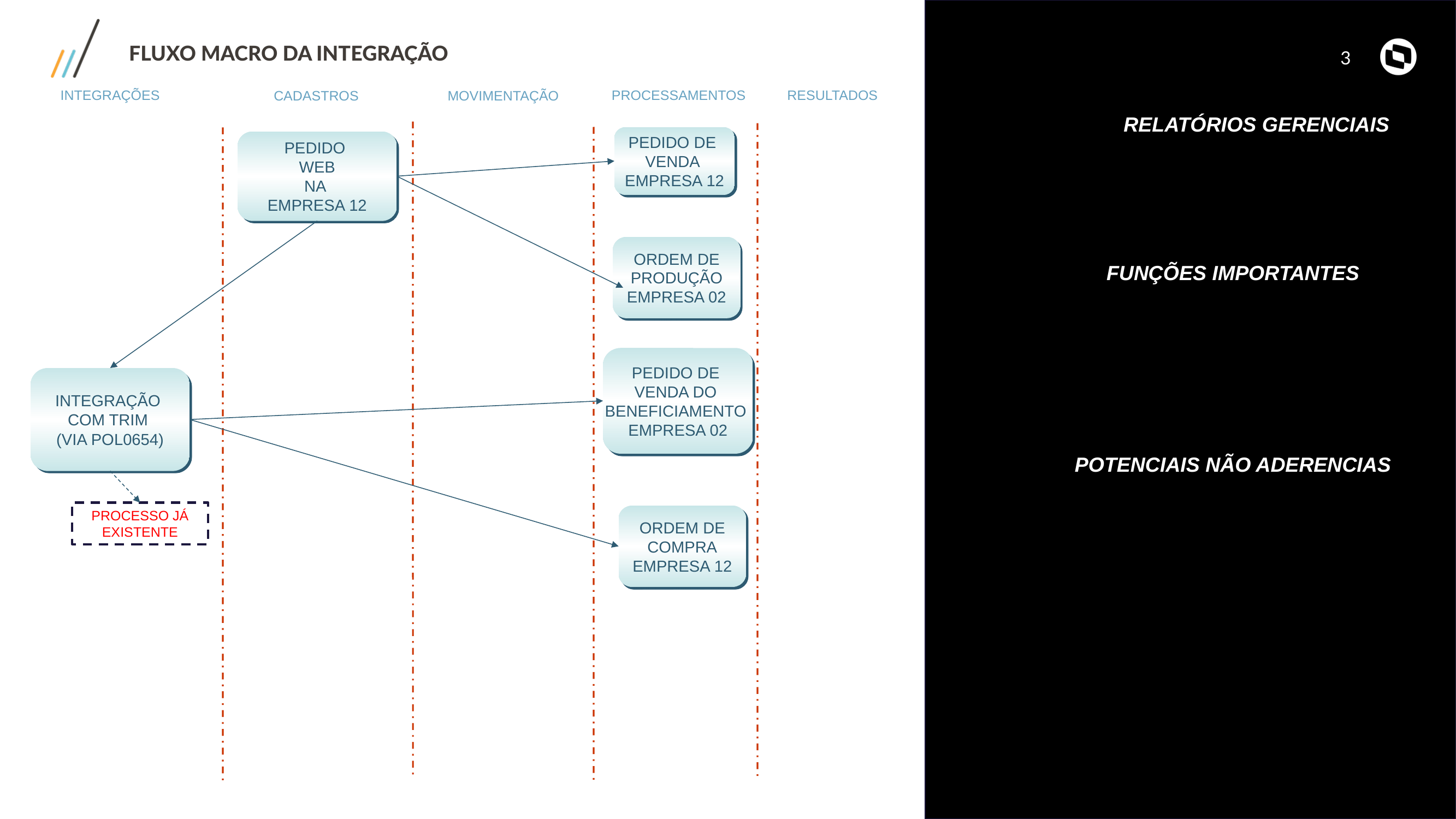

FLUXO MACRO DA INTEGRAÇÃO
INTEGRAÇÕES
PROCESSAMENTOS
RESULTADOS
CADASTROS
MOVIMENTAÇÃO

RELATÓRIOS GERENCIAIS

PEDIDO DE
VENDA
EMPRESA 12
PEDIDO
WEB
NA
EMPRESA 12
ORDEM DE
PRODUÇÃO
EMPRESA 02
FUNÇÕES IMPORTANTES

PEDIDO DE
VENDA DO
BENEFICIAMENTO
EMPRESA 02
INTEGRAÇÃO
COM TRIM
(VIA POL0654)
POTENCIAIS NÃO ADERENCIAS

PROCESSO JÁ EXISTENTE
ORDEM DE
COMPRA
EMPRESA 12